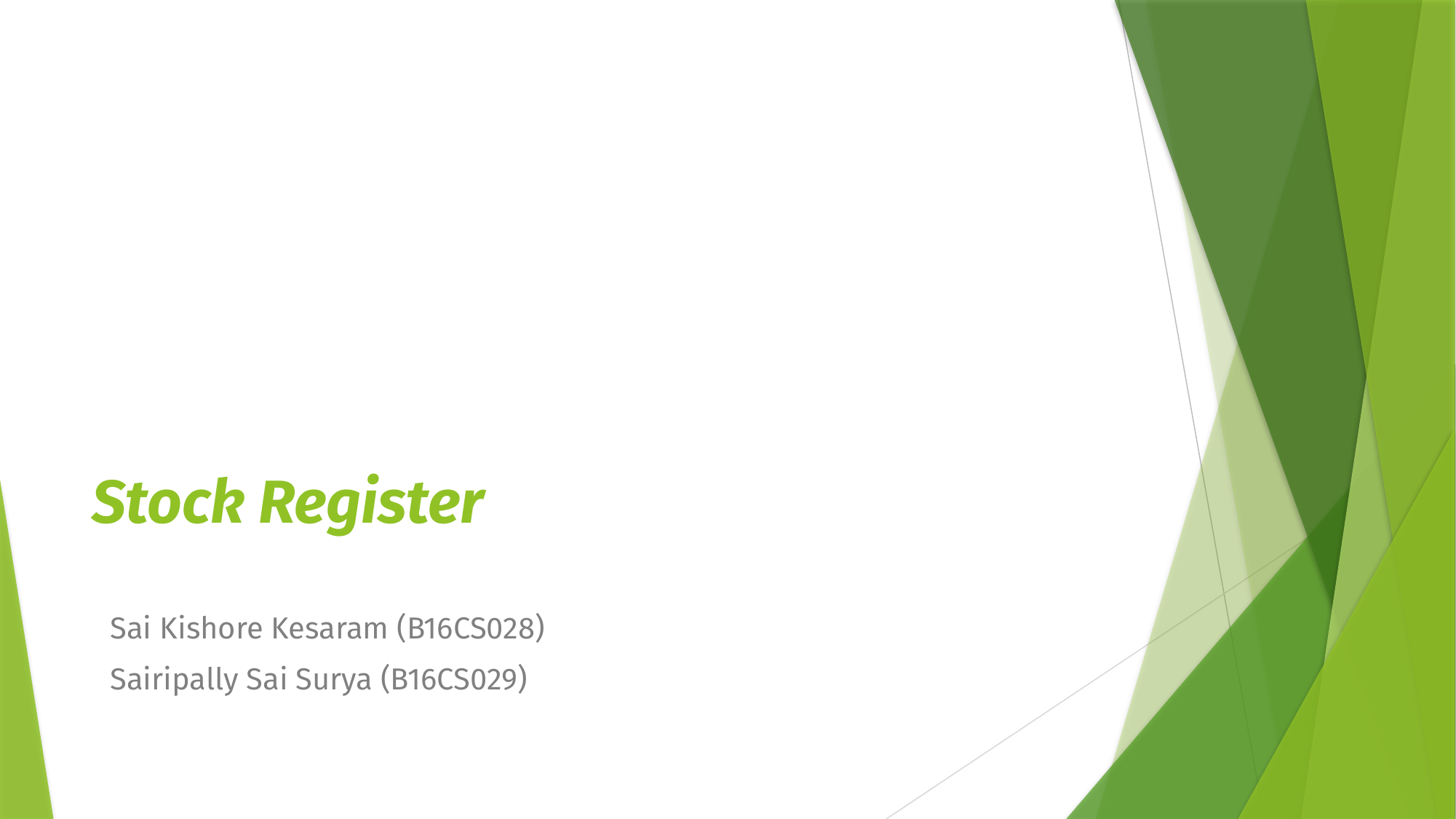

# Stock Register
Sai Kishore Kesaram (B16CS028)
Sairipally Sai Surya (B16CS029)